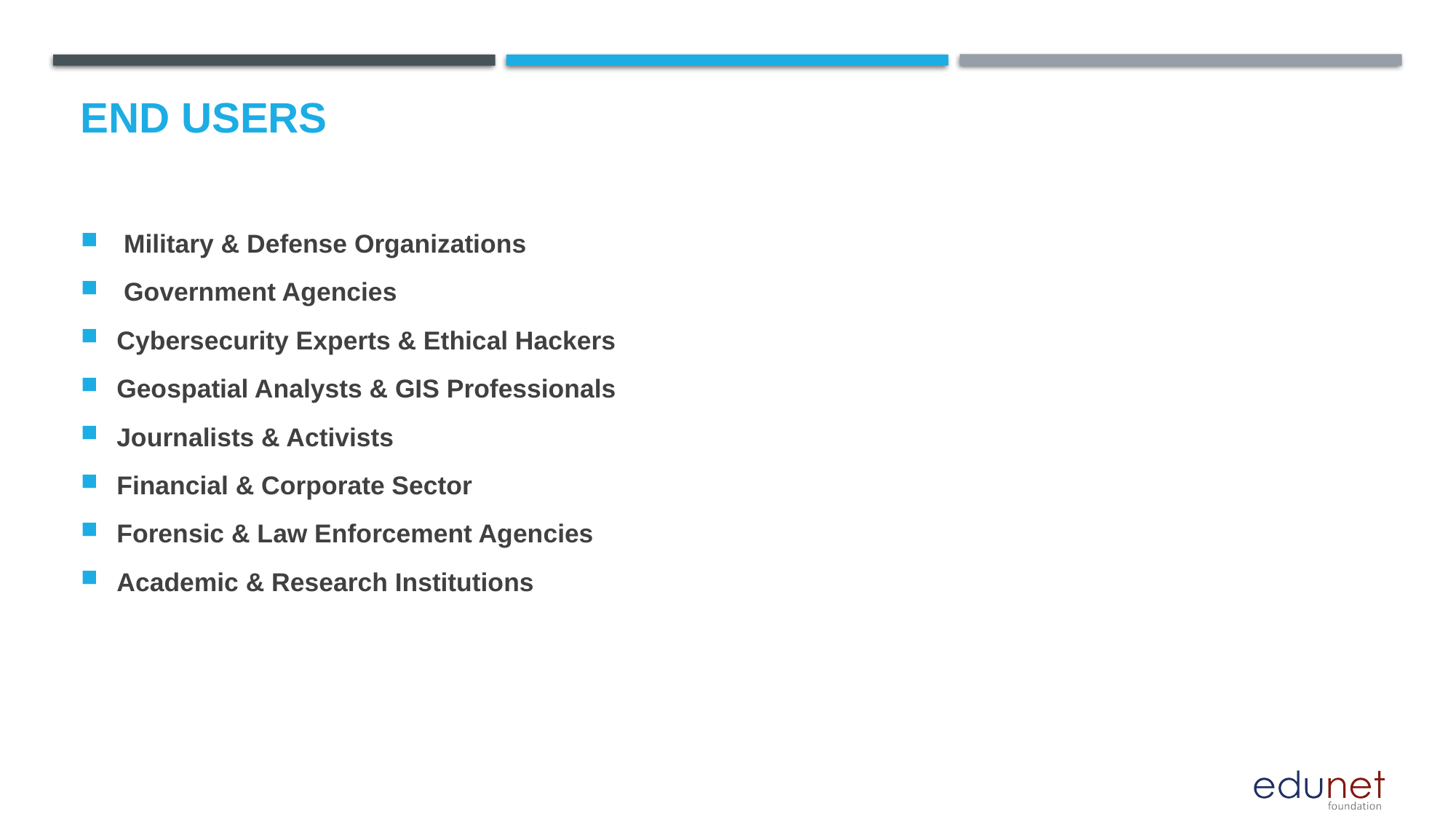

# End users
 Military & Defense Organizations
 Government Agencies
Cybersecurity Experts & Ethical Hackers
Geospatial Analysts & GIS Professionals
Journalists & Activists
Financial & Corporate Sector
Forensic & Law Enforcement Agencies
Academic & Research Institutions